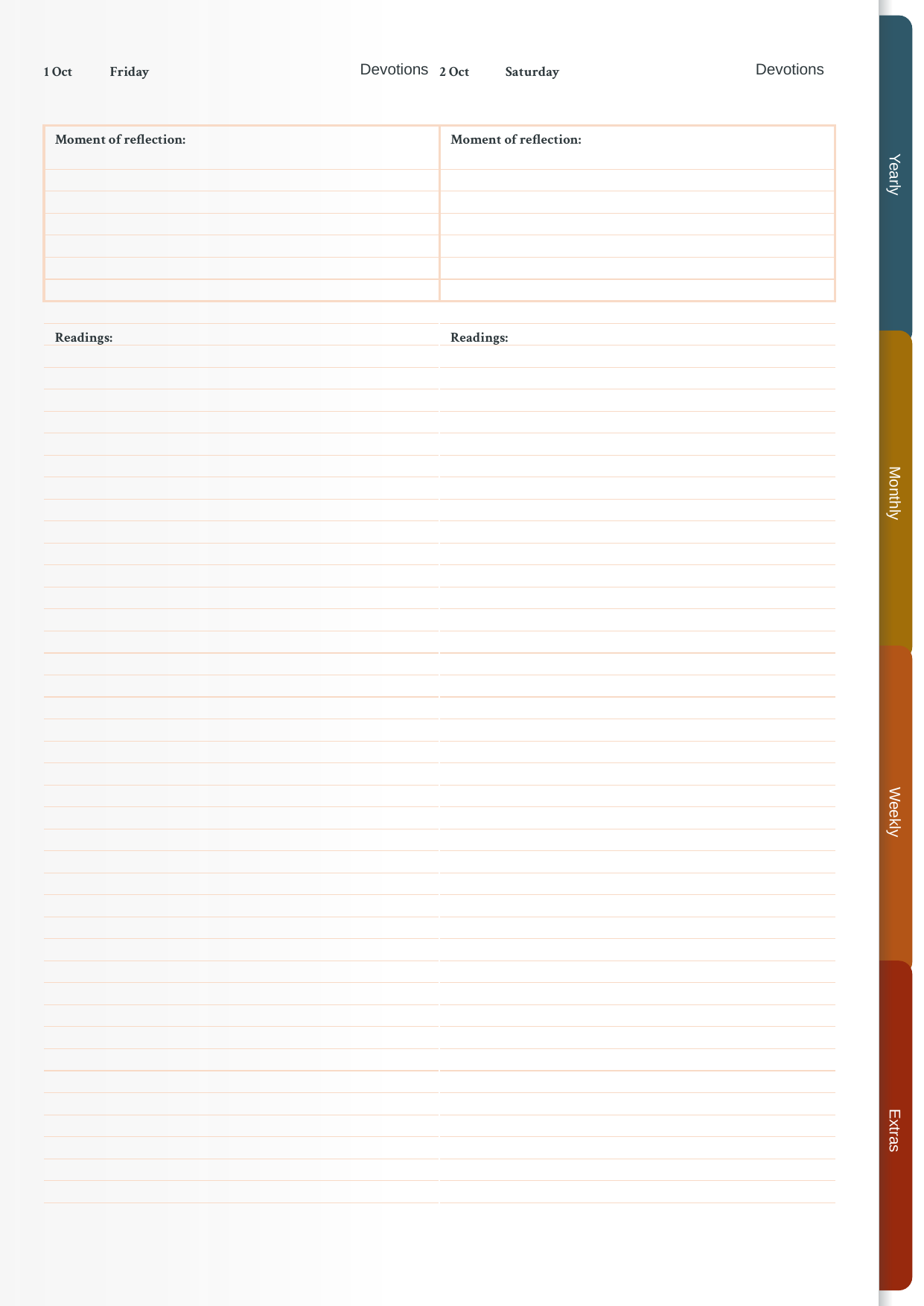

# 1October - 2October
Yearly
1 Oct
Friday
Devotions
2 Oct
Saturday
Devotions
Monthly
Weekly
Extras